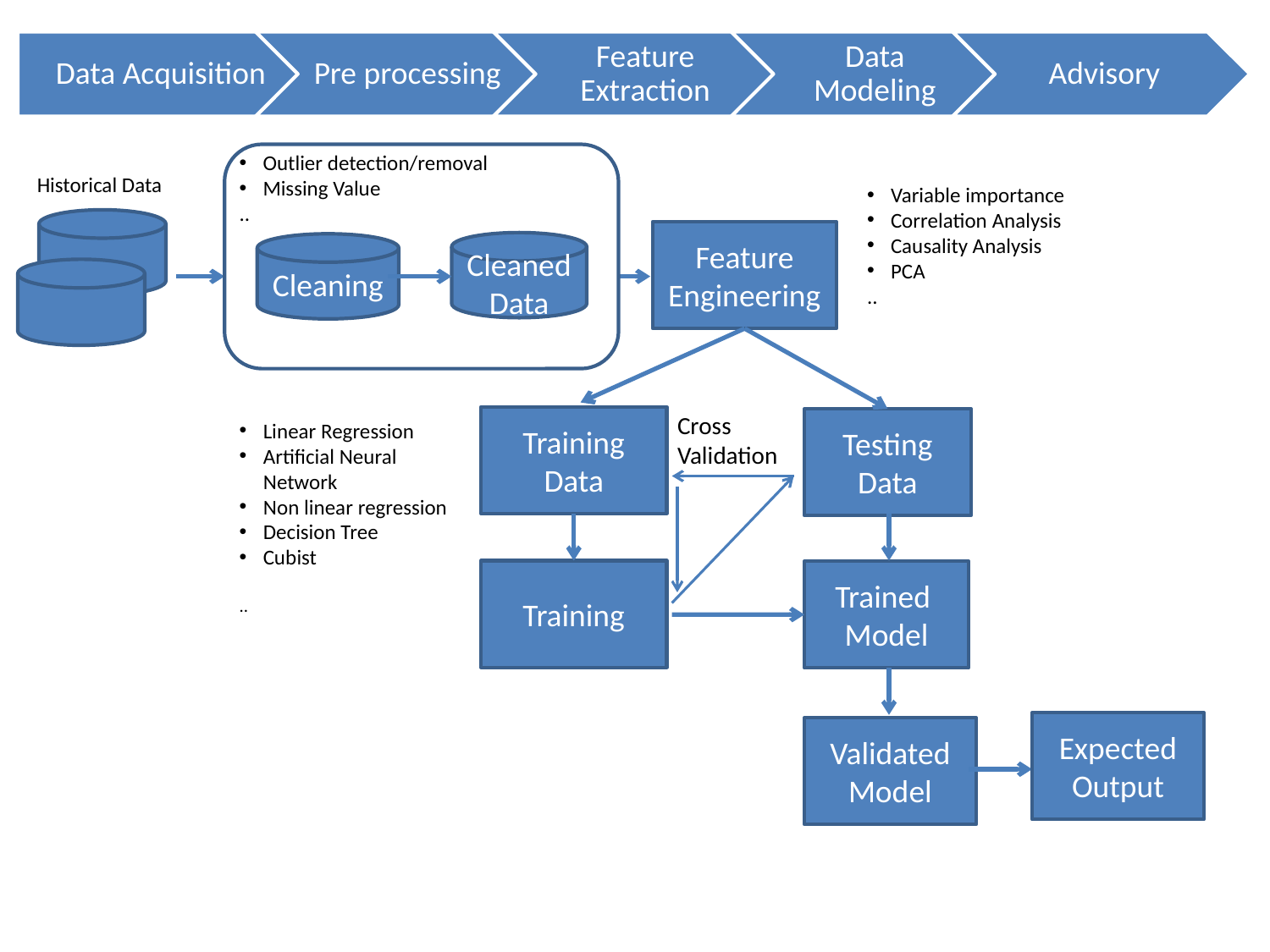

Data Acquisition
Pre processing
Feature Extraction
Data Modeling
Advisory

Outlier detection/removal
Missing Value
..
Historical Data
Variable importance
Correlation Analysis
Causality Analysis
PCA
..

Feature Engineering
Cleaned Data
Cleaning

Training Data
Testing Data
Cross Validation
Linear Regression
Artificial Neural Network
Non linear regression
Decision Tree
Cubist

..
Training
Trained  Model
Expected Output
Validated Model